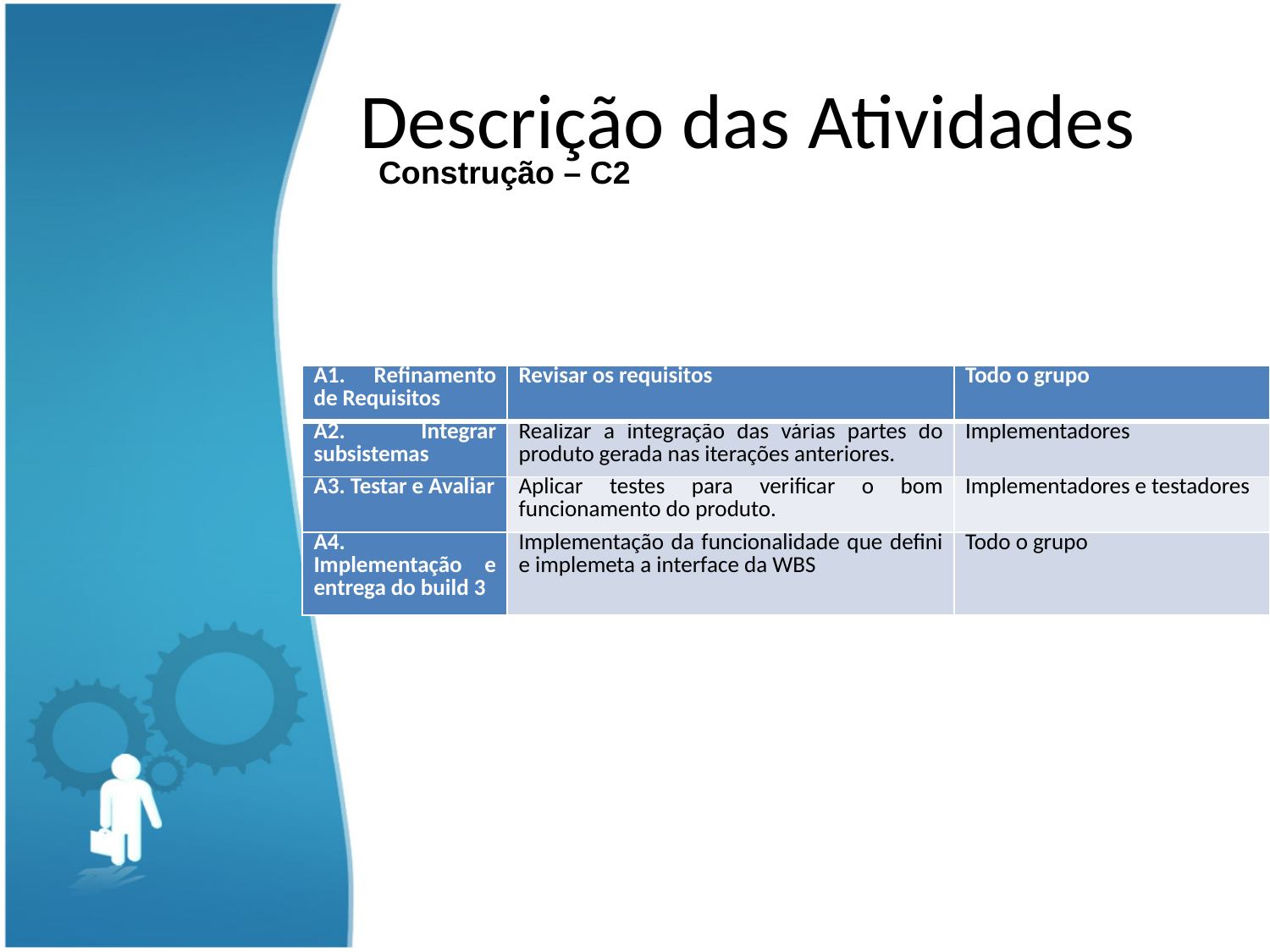

# Descrição das Atividades
Construção – C2
| A1. Refinamento de Requisitos | Revisar os requisitos | Todo o grupo |
| --- | --- | --- |
| A2. Integrar subsistemas | Realizar a integração das várias partes do produto gerada nas iterações anteriores. | Implementadores |
| A3. Testar e Avaliar | Aplicar testes para verificar o bom funcionamento do produto. | Implementadores e testadores |
| A4. Implementação e entrega do build 3 | Implementação da funcionalidade que defini e implemeta a interface da WBS | Todo o grupo |